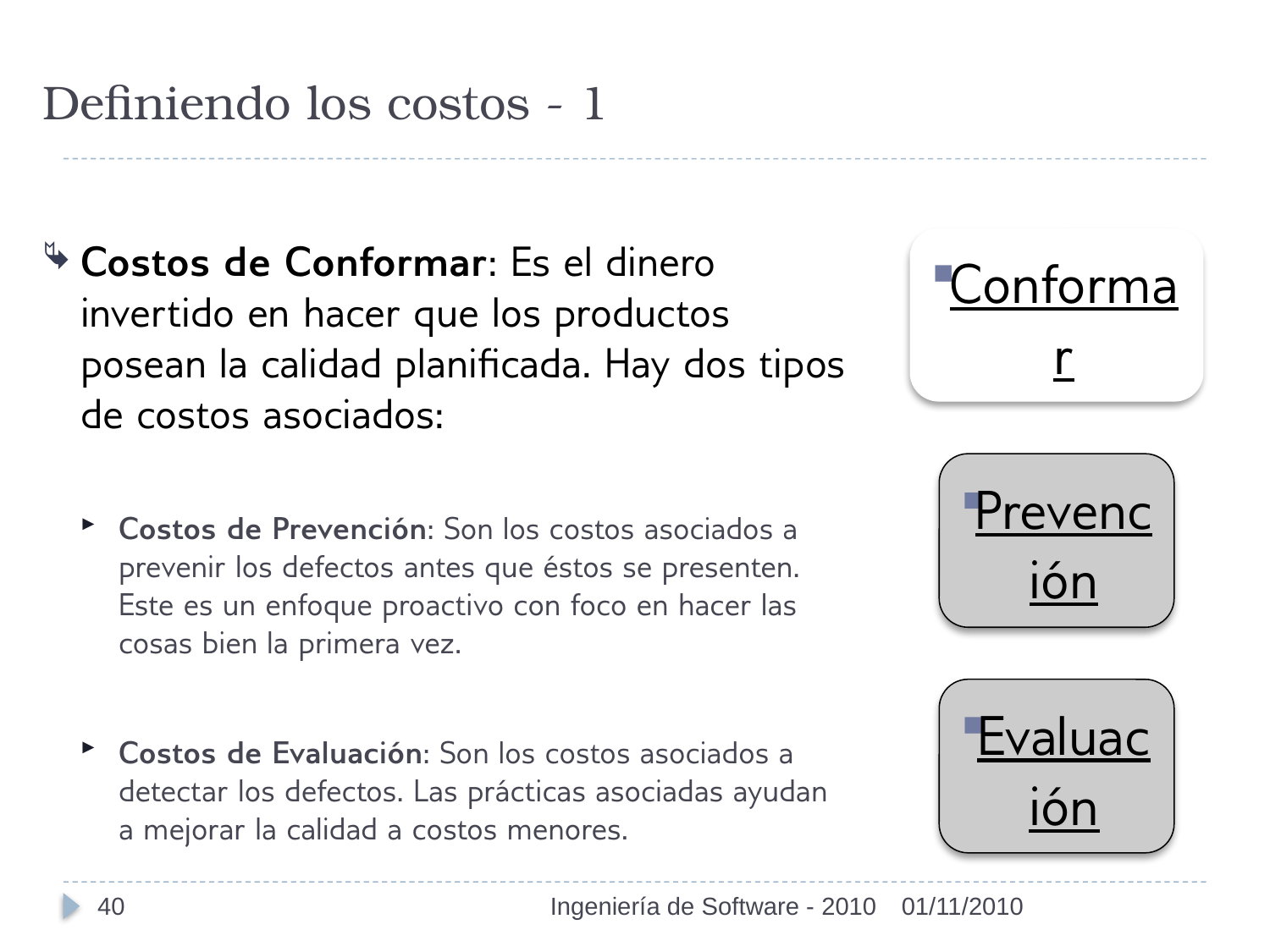

# Definiendo los costos - 1
Costos de Conformar: Es el dinero invertido en hacer que los productos posean la calidad planificada. Hay dos tipos de costos asociados:

Costos de Prevención: Son los costos asociados a prevenir los defectos antes que éstos se presenten. Este es un enfoque proactivo con foco en hacer las cosas bien la primera vez.

Costos de Evaluación: Son los costos asociados a detectar los defectos. Las prácticas asociadas ayudan a mejorar la calidad a costos menores.

Conformar
Prevención
Evaluación
40
Ingeniería de Software - 2010
01/11/2010